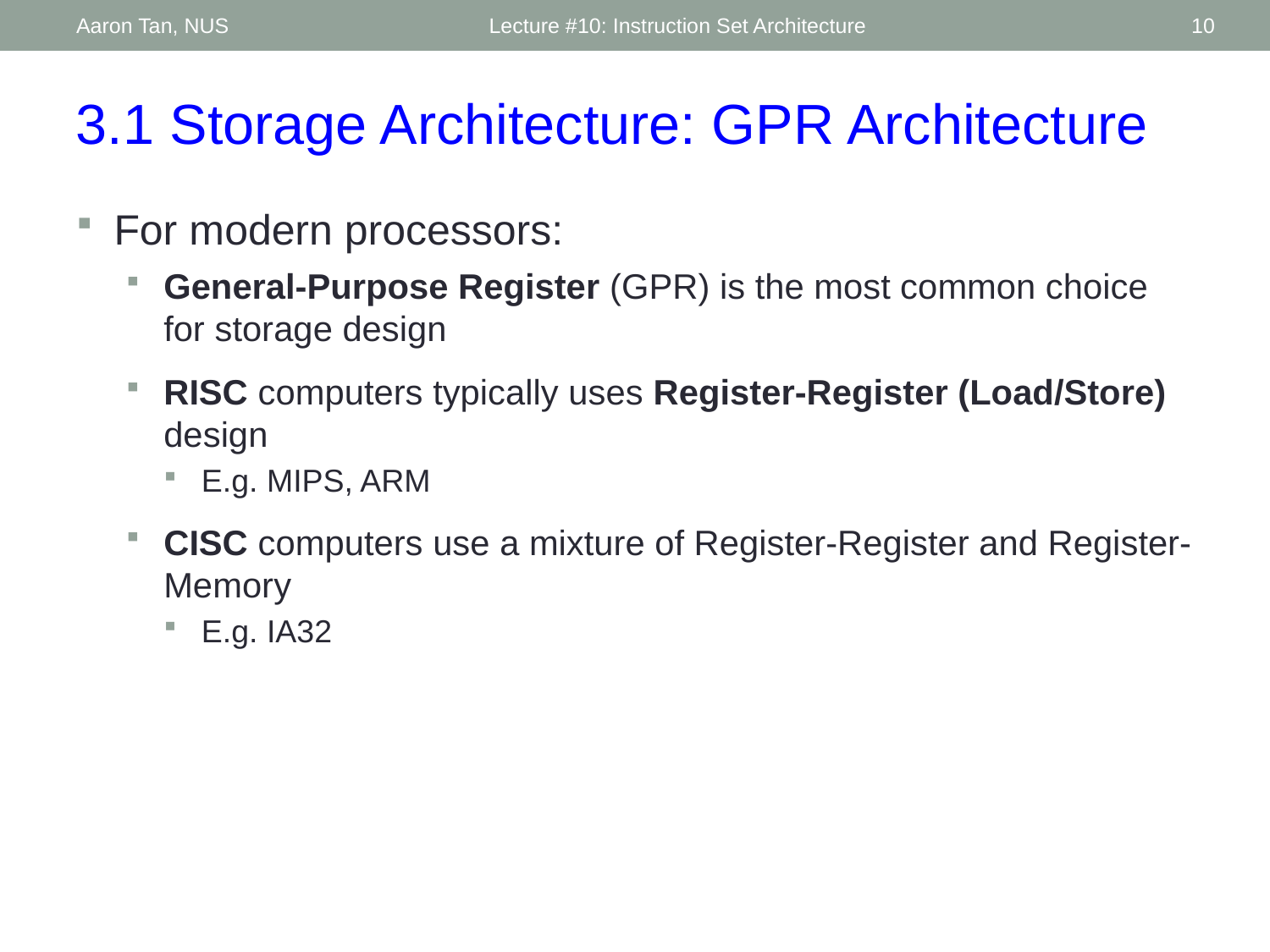

Aaron Tan, NUS
Lecture #10: Instruction Set Architecture
10
3.1 Storage Architecture: GPR Architecture
For modern processors:
General-Purpose Register (GPR) is the most common choice for storage design
RISC computers typically uses Register-Register (Load/Store) design
E.g. MIPS, ARM
CISC computers use a mixture of Register-Register and Register-Memory
E.g. IA32